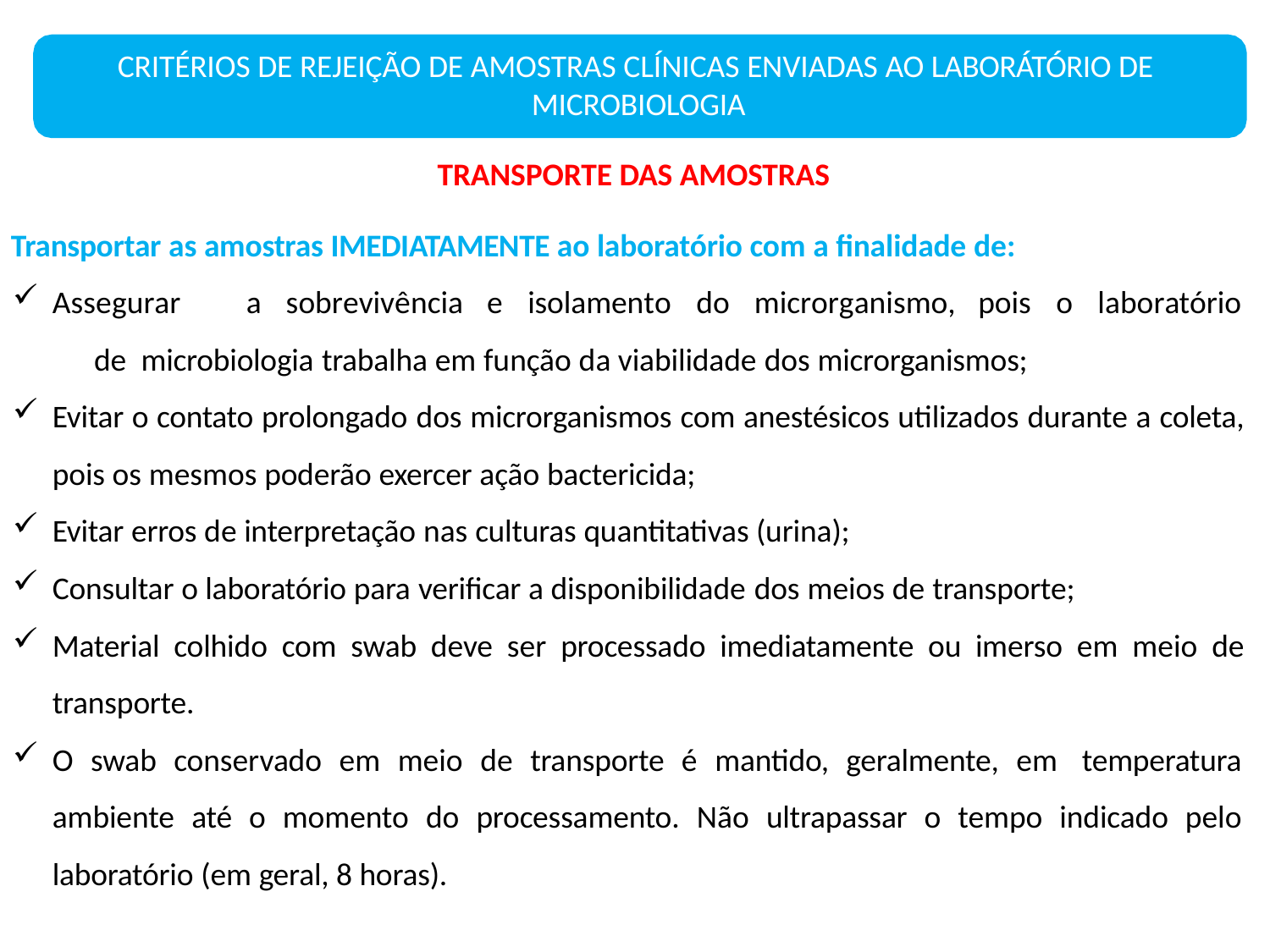

CRITÉRIOS DE REJEIÇÃO DE AMOSTRAS CLÍNICAS ENVIADAS AO LABORÁTÓRIO DE  MICROBIOLOGIA

TRANSPORTE DAS AMOSTRAS

Transportar as amostras IMEDIATAMENTE ao laboratório com a finalidade de:
Assegurar	a	sobrevivência	e	isolamento	do	microrganismo,	pois	o	laboratório	de  microbiologia trabalha em função da viabilidade dos microrganismos;
Evitar o contato prolongado dos microrganismos com anestésicos utilizados durante a coleta,  pois os mesmos poderão exercer ação bactericida;
Evitar erros de interpretação nas culturas quantitativas (urina);
Consultar o laboratório para verificar a disponibilidade dos meios de transporte;
Material colhido com swab deve ser processado imediatamente ou imerso em meio de  transporte.
O swab conservado em meio de transporte é mantido, geralmente, em temperatura  ambiente até o momento do processamento. Não ultrapassar o tempo indicado pelo  laboratório (em geral, 8 horas).